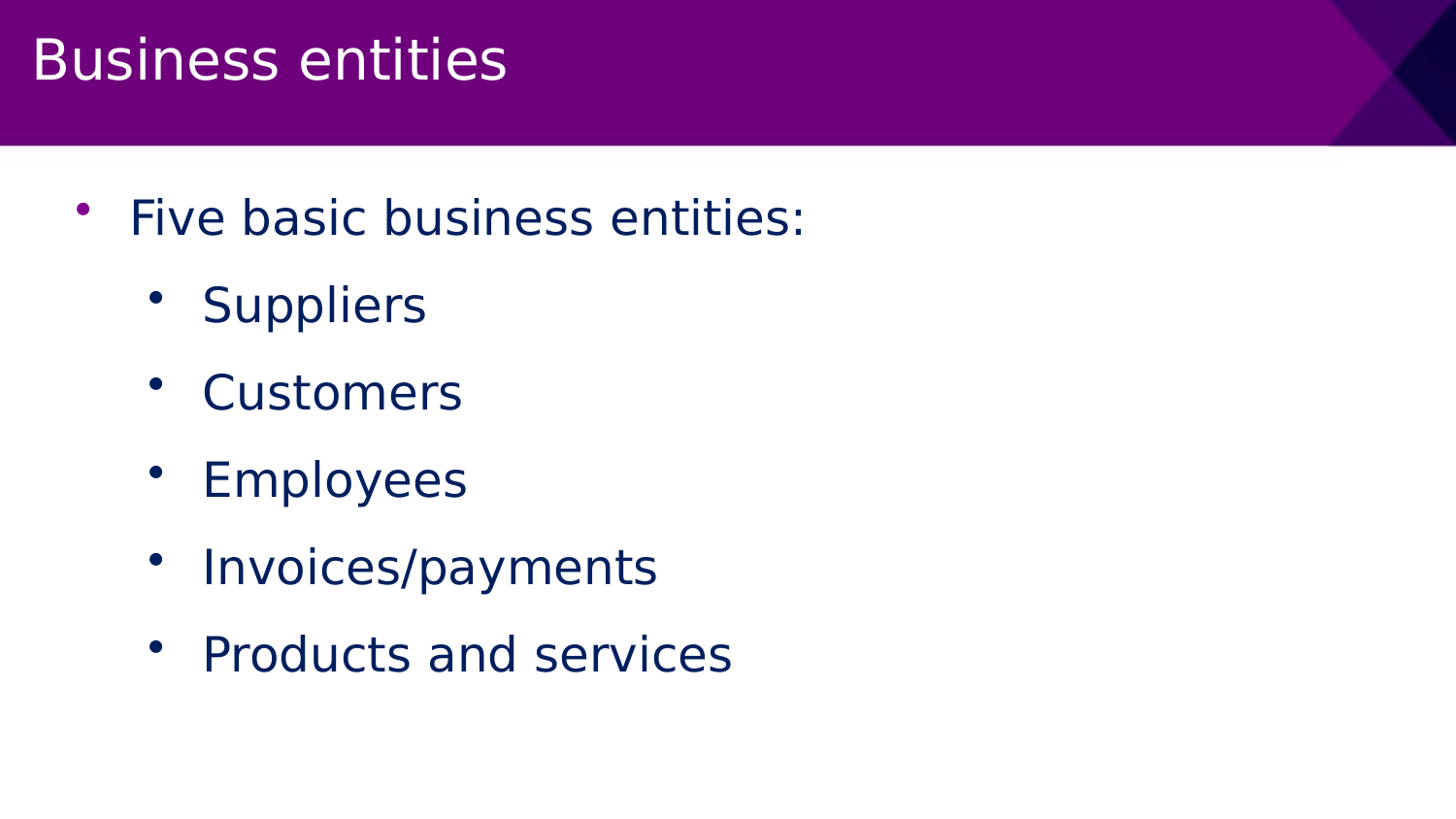

# Business entities
Five basic business entities:
Suppliers
Customers
Employees
Invoices/payments
Products and services